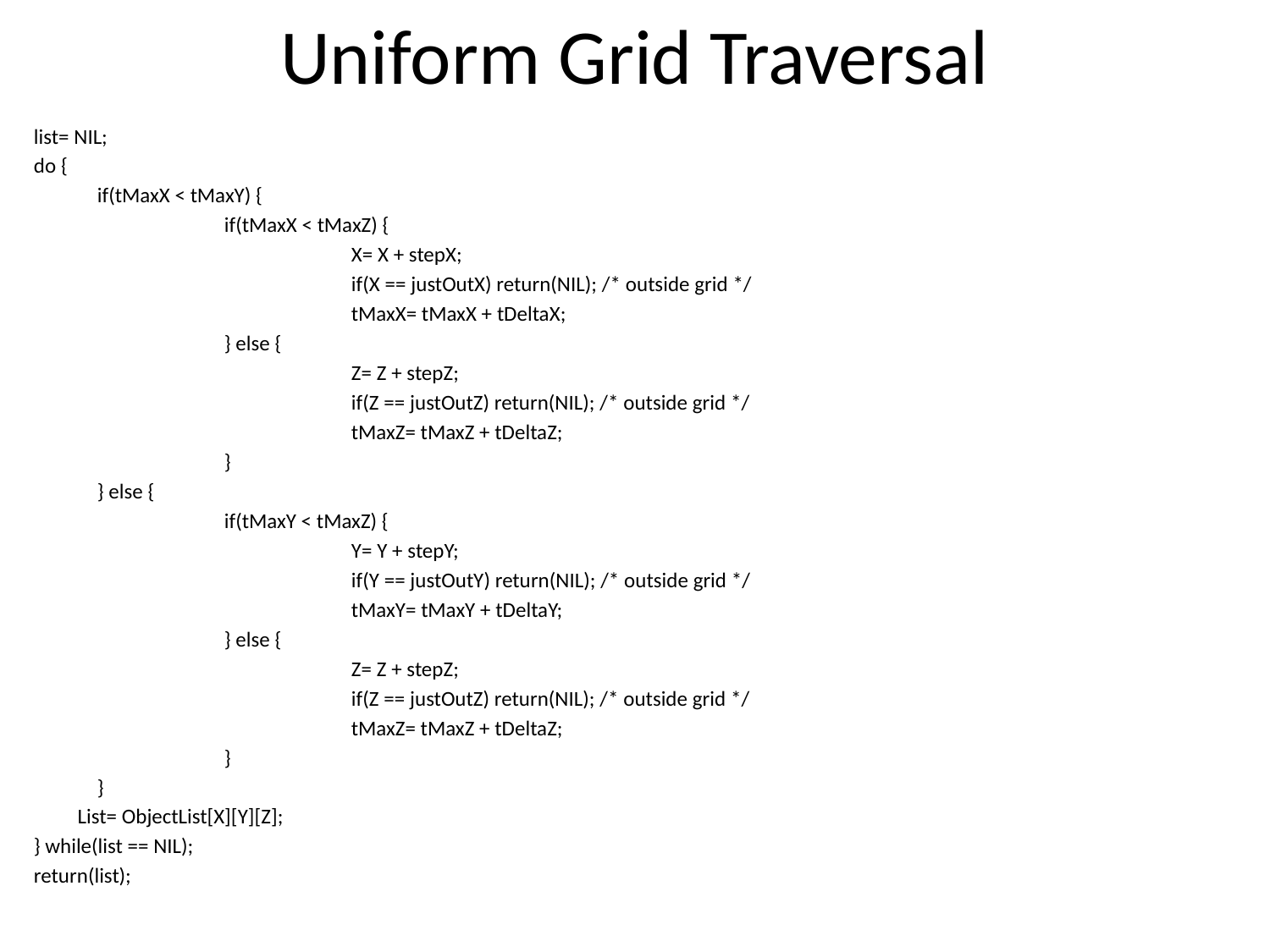

# Uniform Grid Traversal
list= NIL;
do {
if(tMaxX < tMaxY) {
	if(tMaxX < tMaxZ) {
		X= X + stepX;
		if(X == justOutX) return(NIL); /* outside grid */
		tMaxX= tMaxX + tDeltaX;
	} else {
		Z= Z + stepZ;
		if(Z == justOutZ) return(NIL); /* outside grid */
		tMaxZ= tMaxZ + tDeltaZ;
	}
} else {
	if(tMaxY < tMaxZ) {
		Y= Y + stepY;
		if(Y == justOutY) return(NIL); /* outside grid */
		tMaxY= tMaxY + tDeltaY;
	} else {
		Z= Z + stepZ;
		if(Z == justOutZ) return(NIL); /* outside grid */
		tMaxZ= tMaxZ + tDeltaZ;
	}
}
         List= ObjectList[X][Y][Z];
} while(list == NIL);
return(list);